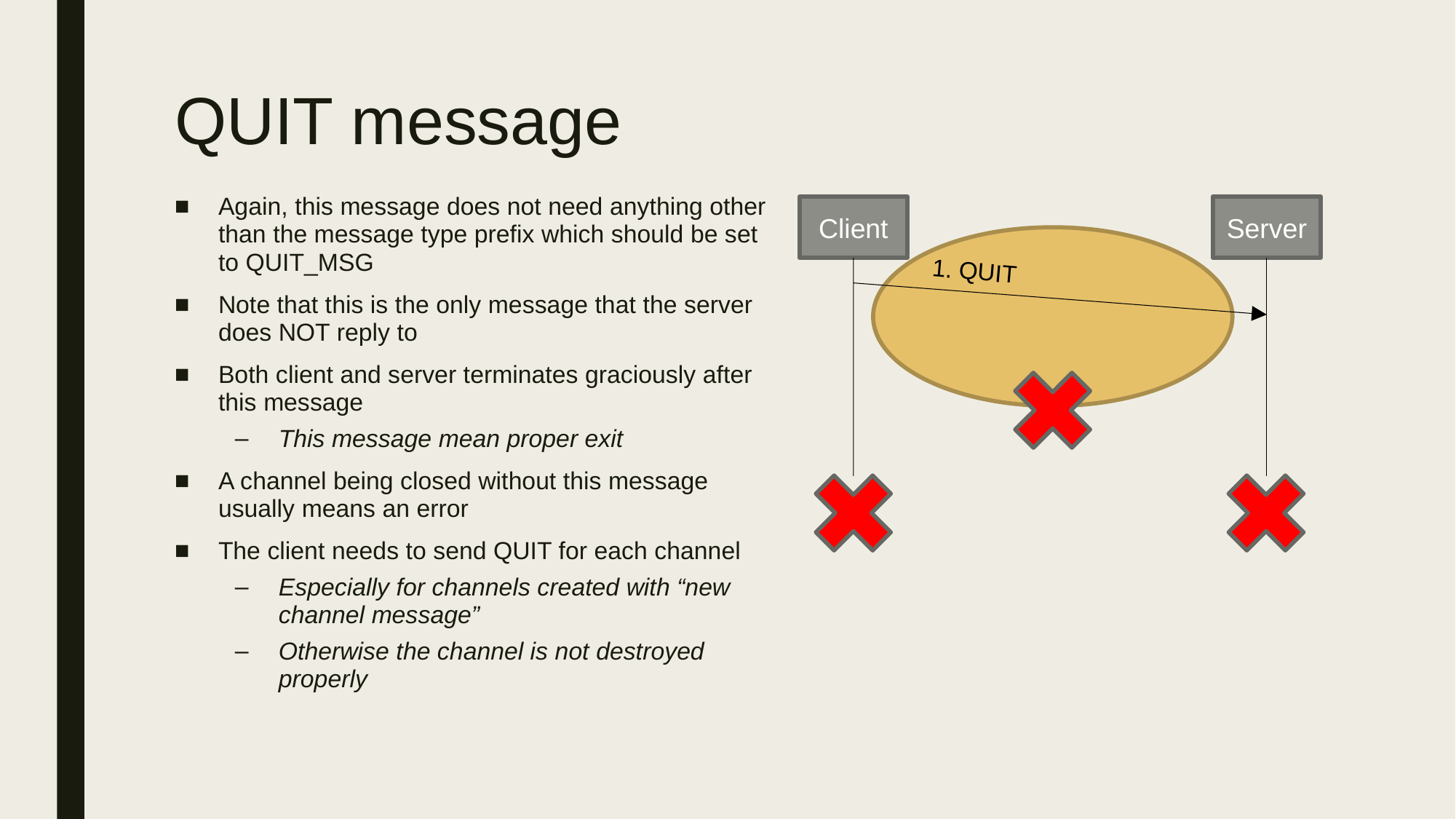

# QUIT message
Again, this message does not need anything other than the message type prefix which should be set to QUIT_MSG
Note that this is the only message that the server does NOT reply to
Both client and server terminates graciously after this message
This message mean proper exit
A channel being closed without this message usually means an error
The client needs to send QUIT for each channel
Especially for channels created with “new channel message”
Otherwise the channel is not destroyed properly
Client
Server

1. QUIT